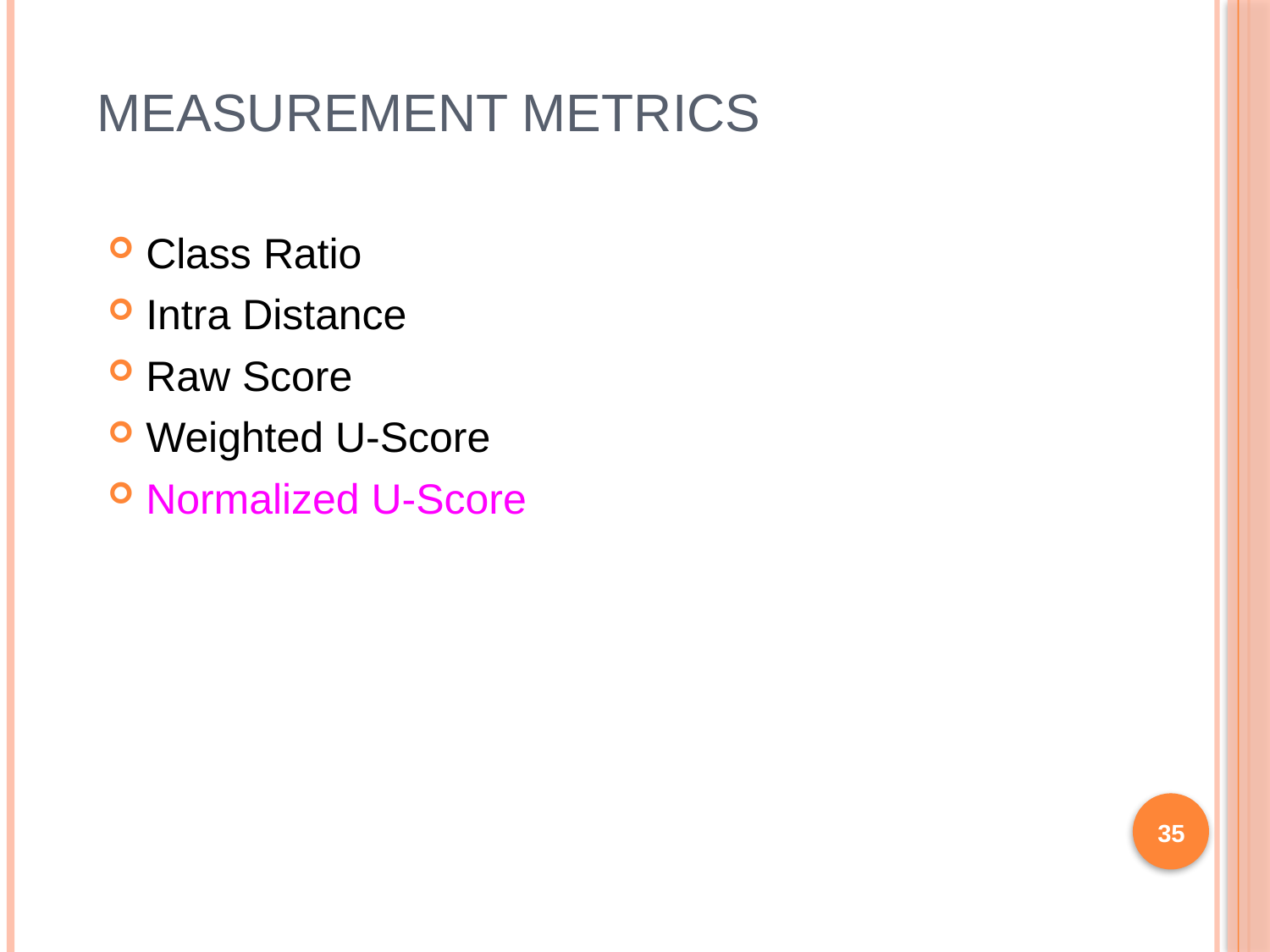

# Measurement Metrics

Class Ratio
Intra Distance
Raw Score
Weighted U-Score
Normalized U-Score
35